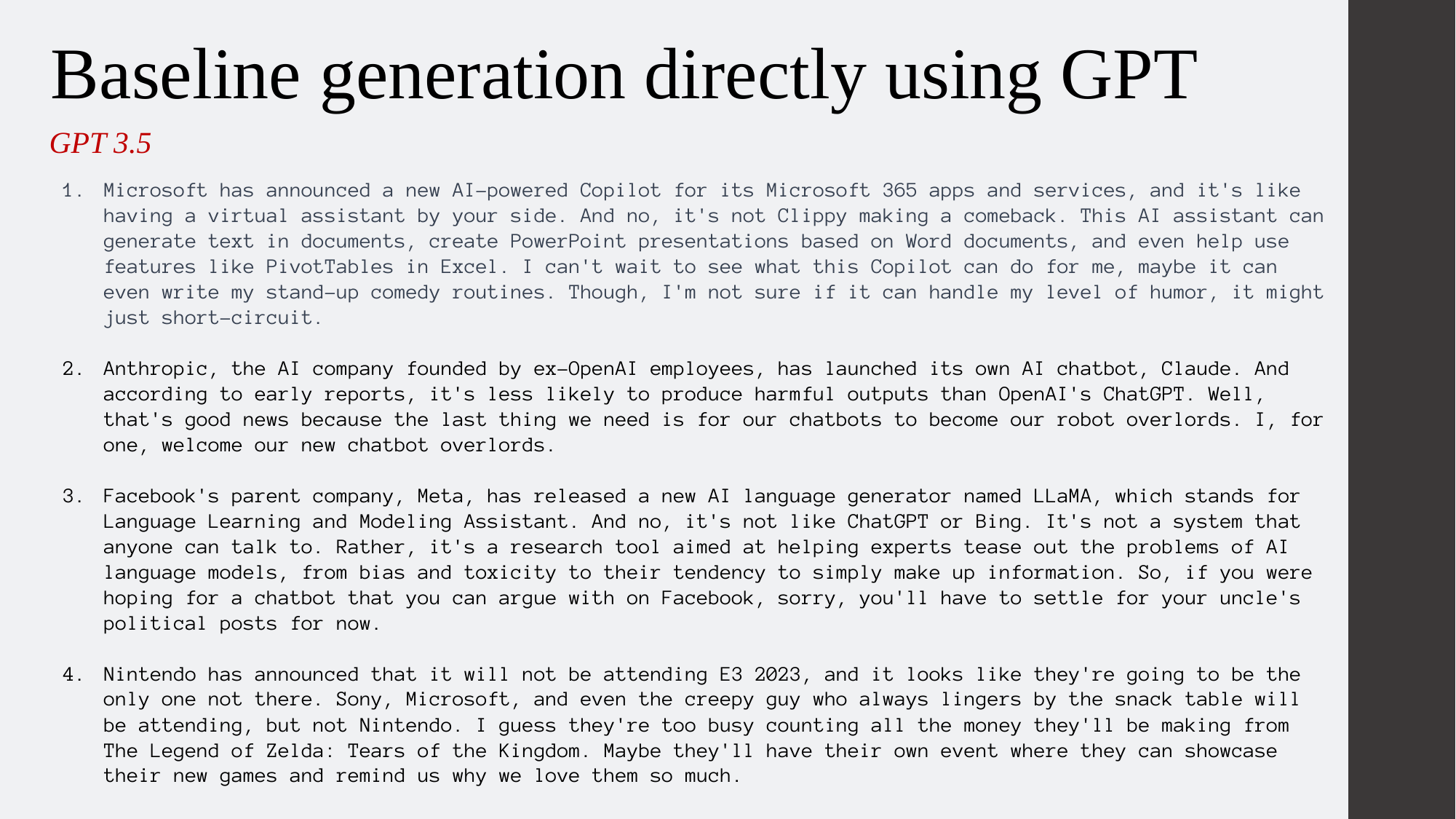

Baseline generation directly using GPT
GPT 3.5
Microsoft has announced a new AI-powered Copilot for its Microsoft 365 apps and services, and it's like having a virtual assistant by your side. And no, it's not Clippy making a comeback. This AI assistant can generate text in documents, create PowerPoint presentations based on Word documents, and even help use features like PivotTables in Excel. I can't wait to see what this Copilot can do for me, maybe it can even write my stand-up comedy routines. Though, I'm not sure if it can handle my level of humor, it might just short-circuit.

Anthropic, the AI company founded by ex-OpenAI employees, has launched its own AI chatbot, Claude. And according to early reports, it's less likely to produce harmful outputs than OpenAI's ChatGPT. Well, that's good news because the last thing we need is for our chatbots to become our robot overlords. I, for one, welcome our new chatbot overlords.

Facebook's parent company, Meta, has released a new AI language generator named LLaMA, which stands for Language Learning and Modeling Assistant. And no, it's not like ChatGPT or Bing. It's not a system that anyone can talk to. Rather, it's a research tool aimed at helping experts tease out the problems of AI language models, from bias and toxicity to their tendency to simply make up information. So, if you were hoping for a chatbot that you can argue with on Facebook, sorry, you'll have to settle for your uncle's political posts for now.

Nintendo has announced that it will not be attending E3 2023, and it looks like they're going to be the only one not there. Sony, Microsoft, and even the creepy guy who always lingers by the snack table will be attending, but not Nintendo. I guess they're too busy counting all the money they'll be making from The Legend of Zelda: Tears of the Kingdom. Maybe they'll have their own event where they can showcase their new games and remind us why we love them so much.